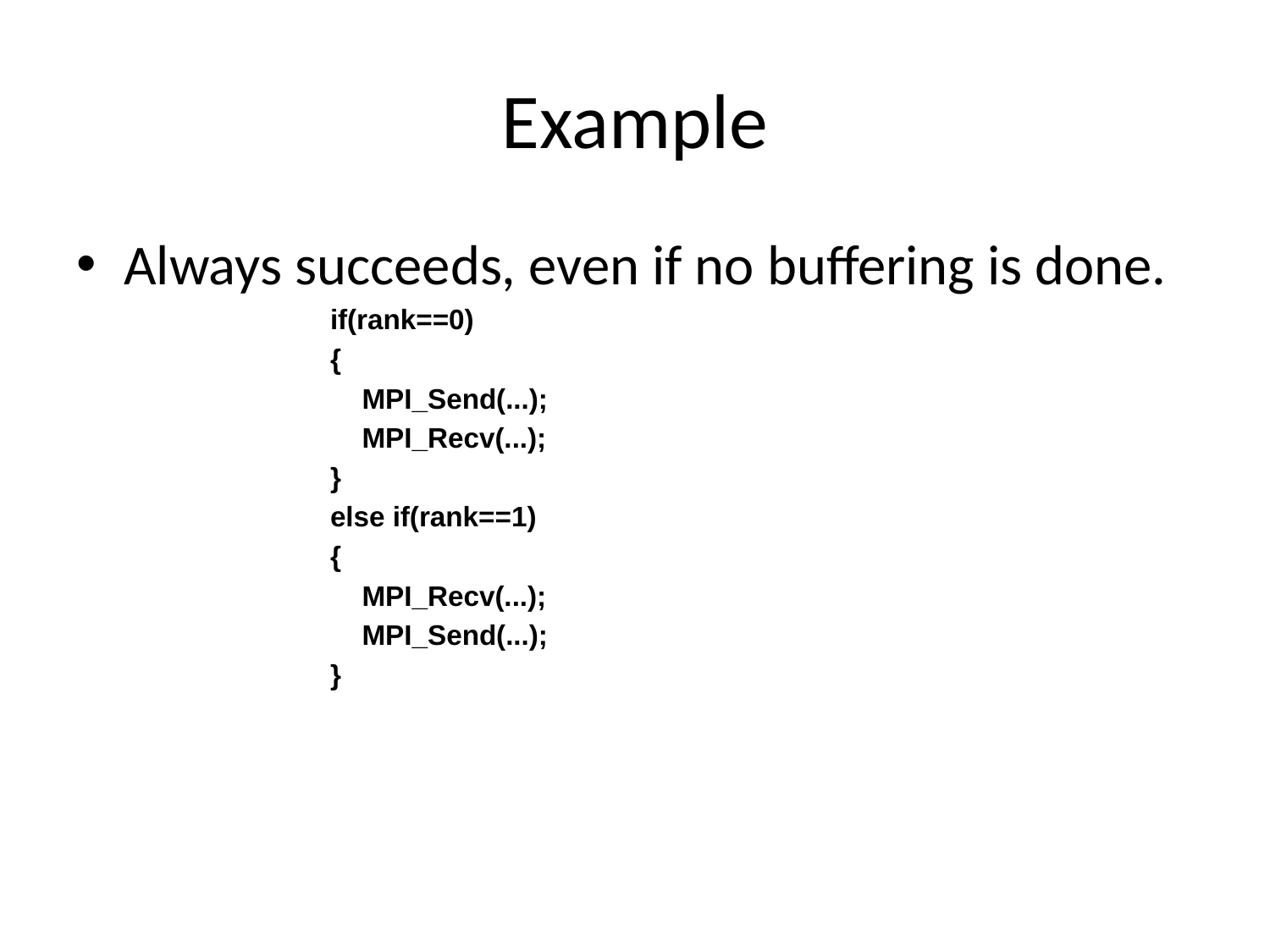

# Example
Always succeeds, even if no buffering is done.
if(rank==0)
{
	MPI_Send(...);
	MPI_Recv(...);
}
else if(rank==1)
{
	MPI_Recv(...);
	MPI_Send(...);
}